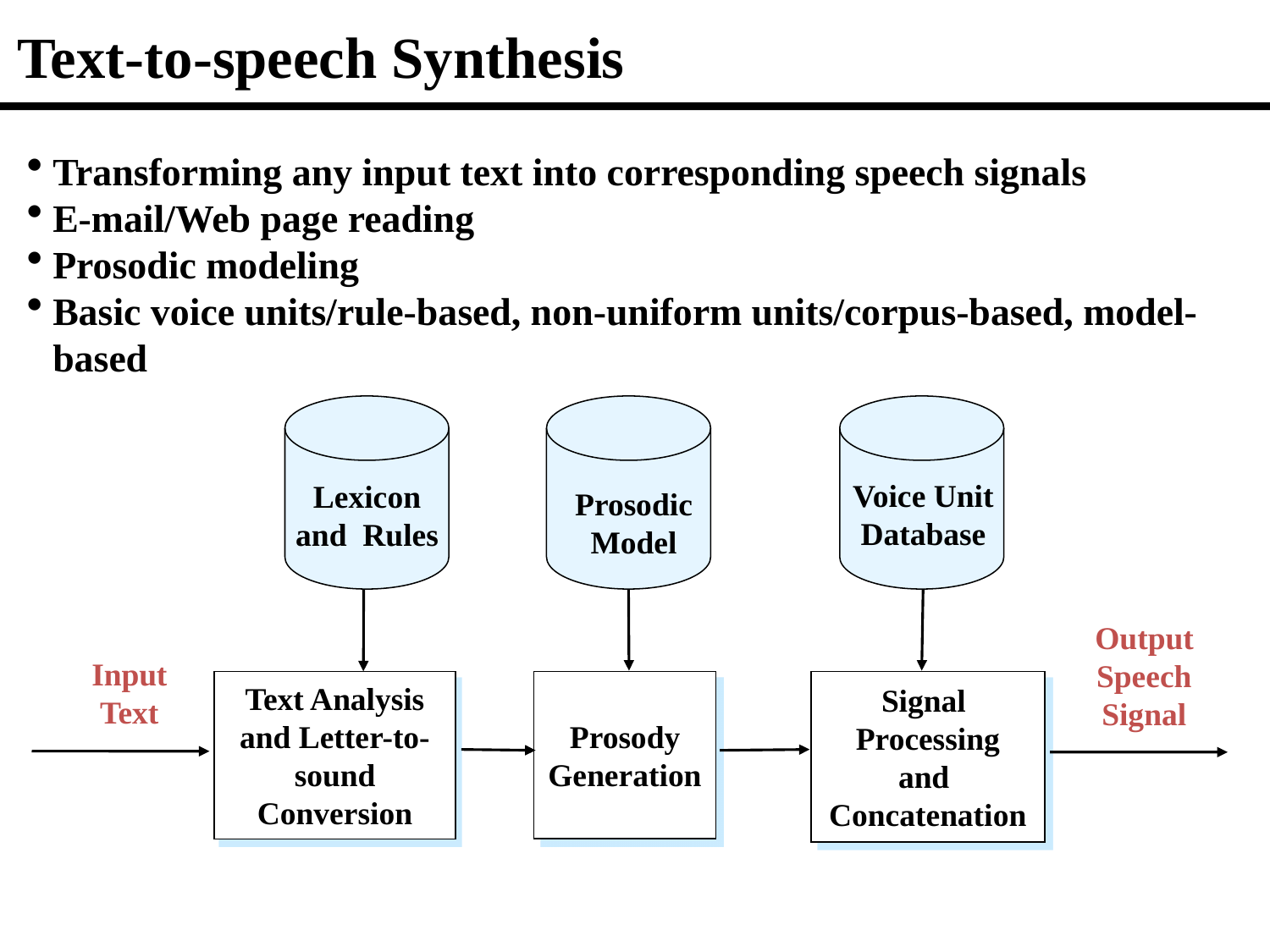

Text-to-speech Synthesis

Transforming any input text into corresponding speech signals
E-mail/Web page reading
Prosodic modeling
Basic voice units/rule-based, non-uniform units/corpus-based, model-based

Lexicon and  Rules
Prosodic Model
Voice Unit Database

Output Speech Signal
Input Text
Text Analysis and Letter-to-sound Conversion
Prosody Generation
Signal
Processing
and
Concatenation